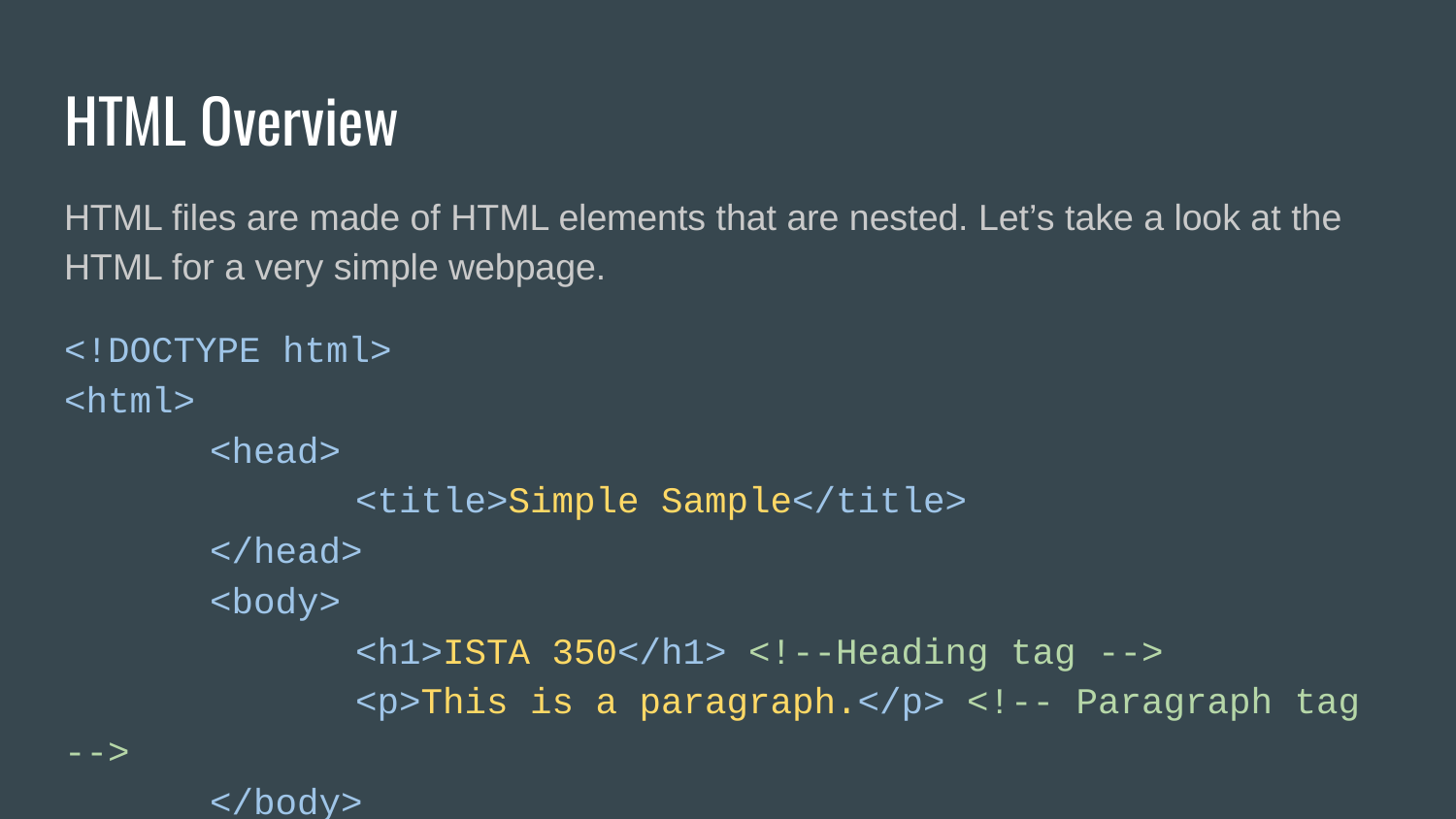

# HTML Overview
HTML files are made of HTML elements that are nested. Let’s take a look at the HTML for a very simple webpage.
<!DOCTYPE html>
<html>
	<head>
		<title>Simple Sample</title>
	</head>
	<body>
		<h1>ISTA 350</h1> <!--Heading tag -->
		<p>This is a paragraph.</p> <!-- Paragraph tag -->
	</body>
</html>